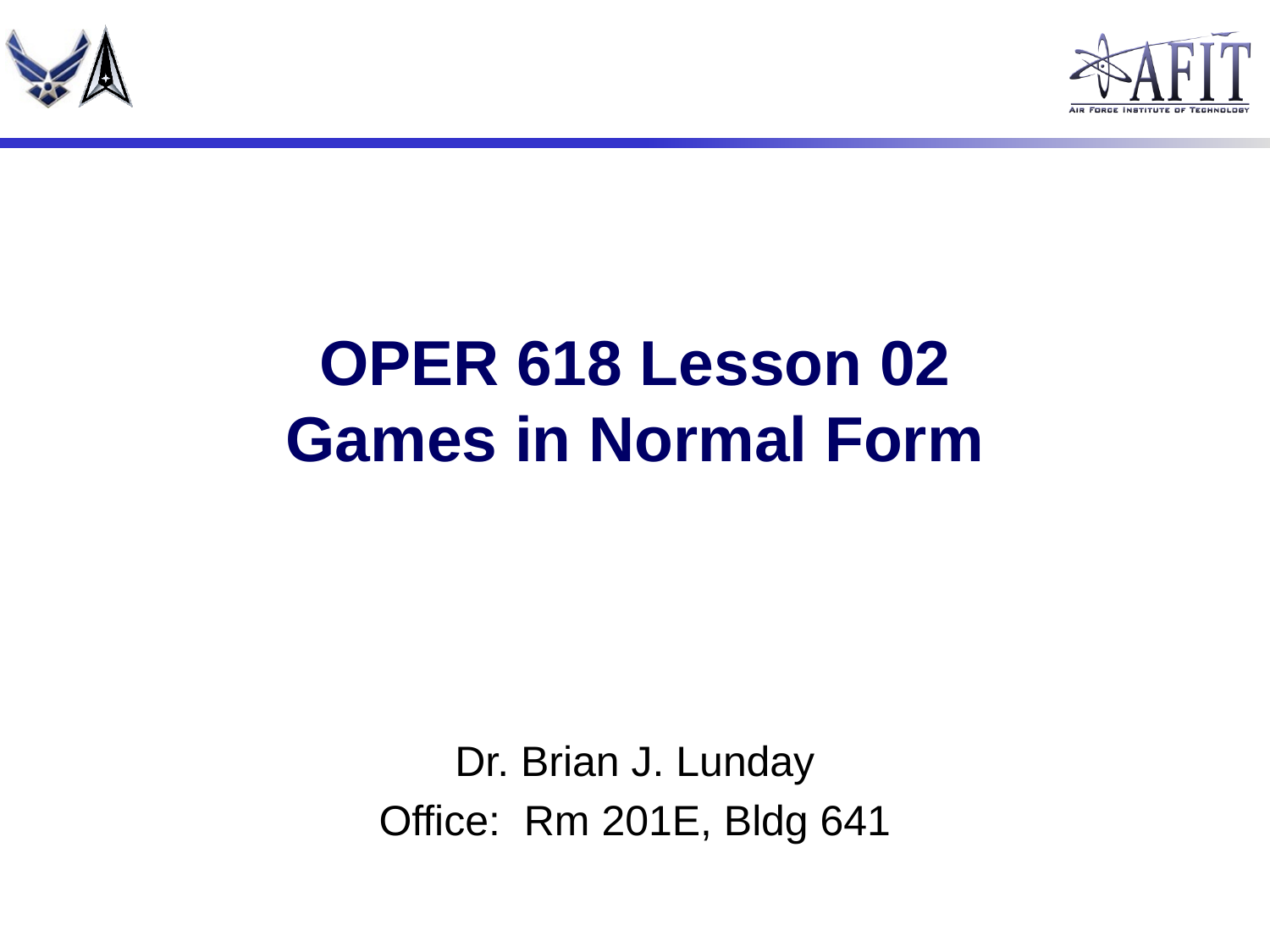

# OPER 618 Lesson 02 Games in Normal Form
Dr. Brian J. Lunday
Office:  Rm 201E, Bldg 641